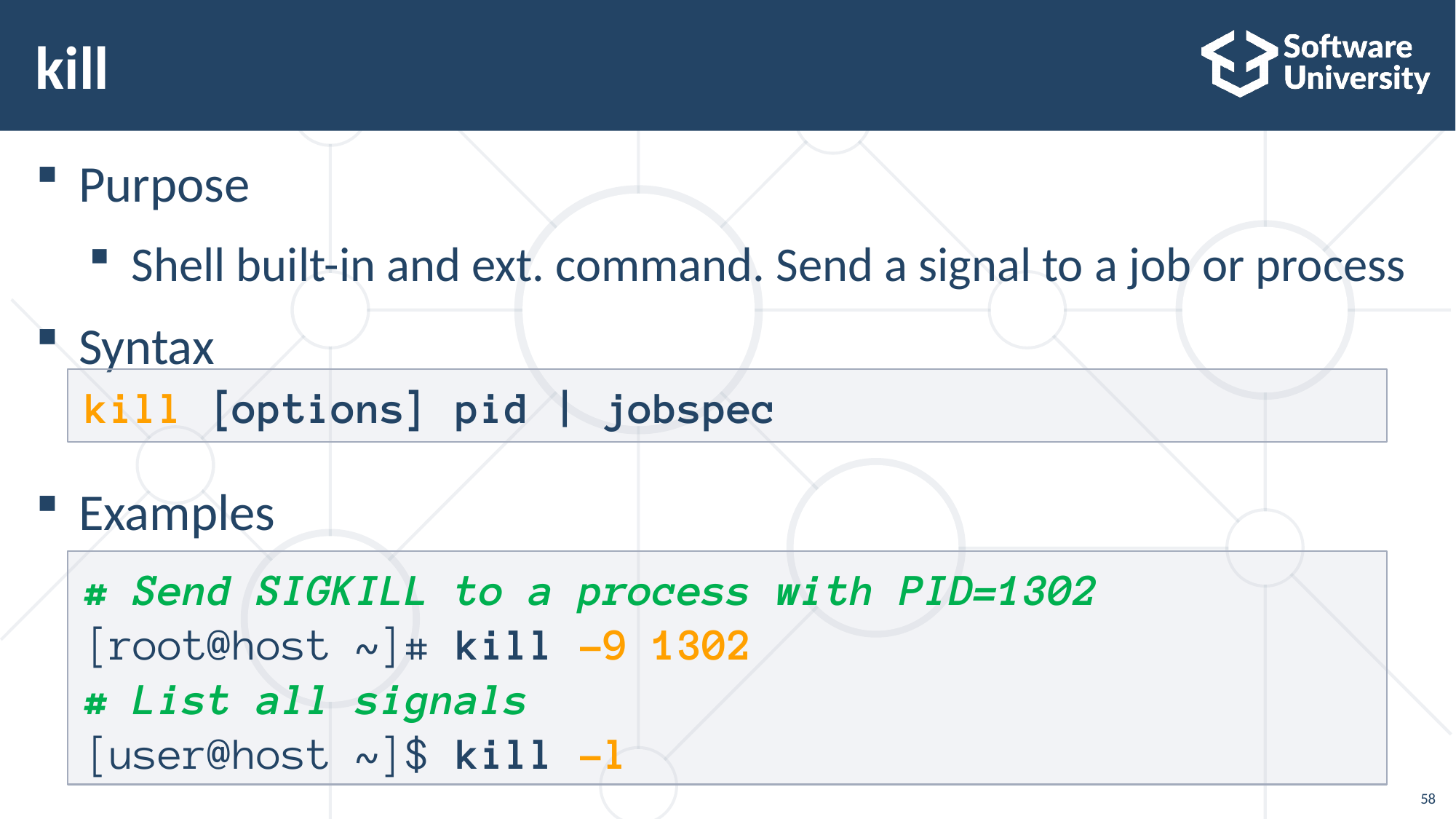

# kill
Purpose
Shell built-in and ext. command. Send a signal to a job or process
Syntax

Examples

kill [options] pid | jobspec
# Send SIGKILL to a process with PID=1302
[root@host ~]# kill -9 1302
# List all signals
[user@host ~]$ kill -l
58